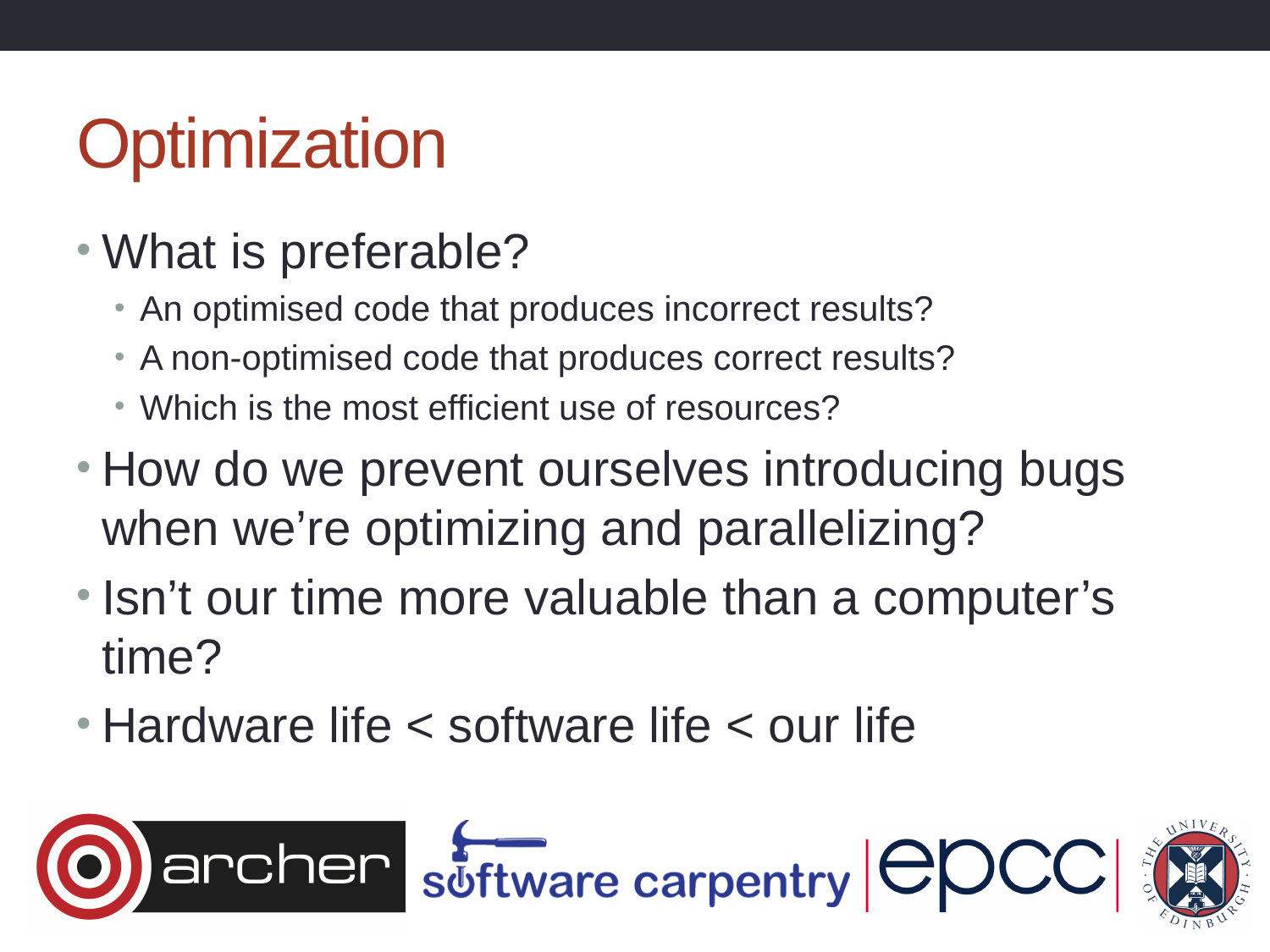

# Optimization
What is preferable?
An optimised code that produces incorrect results?
A non-optimised code that produces correct results?
Which is the most efficient use of resources?
How do we prevent ourselves introducing bugs when we’re optimizing and parallelizing?
Isn’t our time more valuable than a computer’s time?
Hardware life < software life < our life